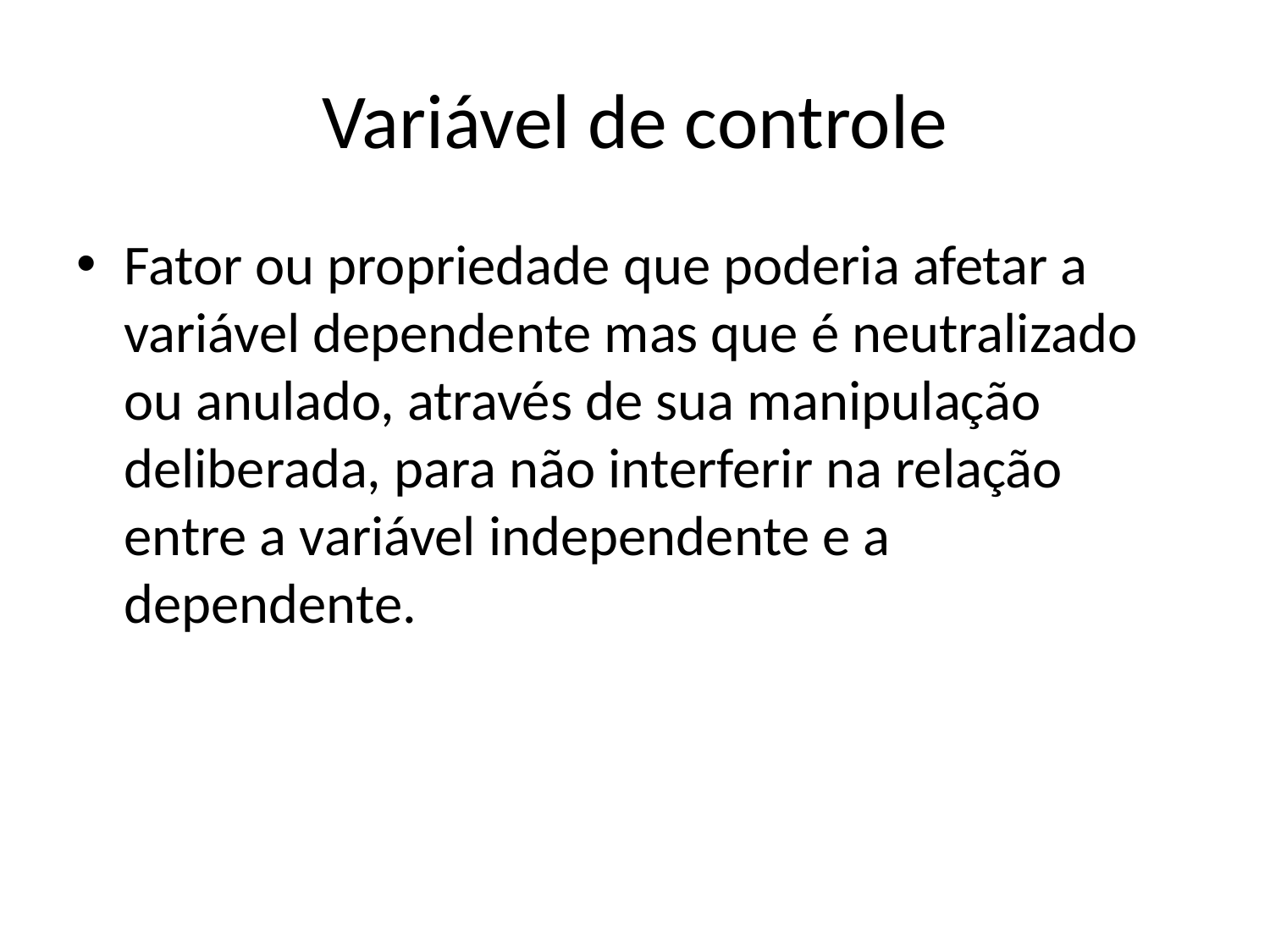

# Variável de controle
Fator ou propriedade que poderia afetar a variável dependente mas que é neutralizado ou anulado, através de sua manipulação deliberada, para não interferir na relação entre a variável independente e a dependente.